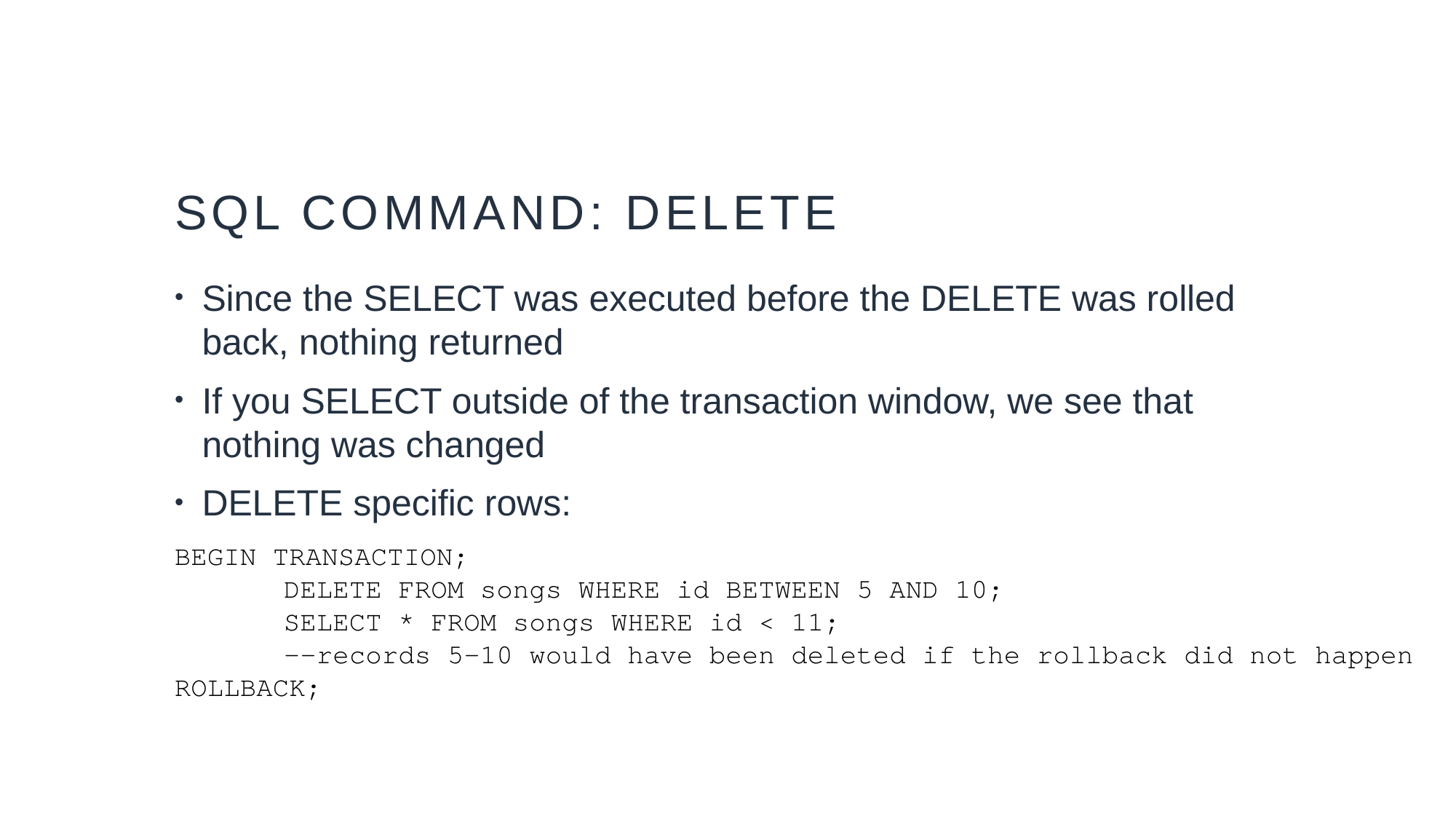

# sql command: delete
Since the SELECT was executed before the DELETE was rolled back, nothing returned
If you SELECT outside of the transaction window, we see that nothing was changed
DELETE specific rows:
BEGIN TRANSACTION;
	DELETE FROM songs WHERE id BETWEEN 5 AND 10;
	SELECT * FROM songs WHERE id < 11;
	--records 5-10 would have been deleted if the rollback did not happen
ROLLBACK;